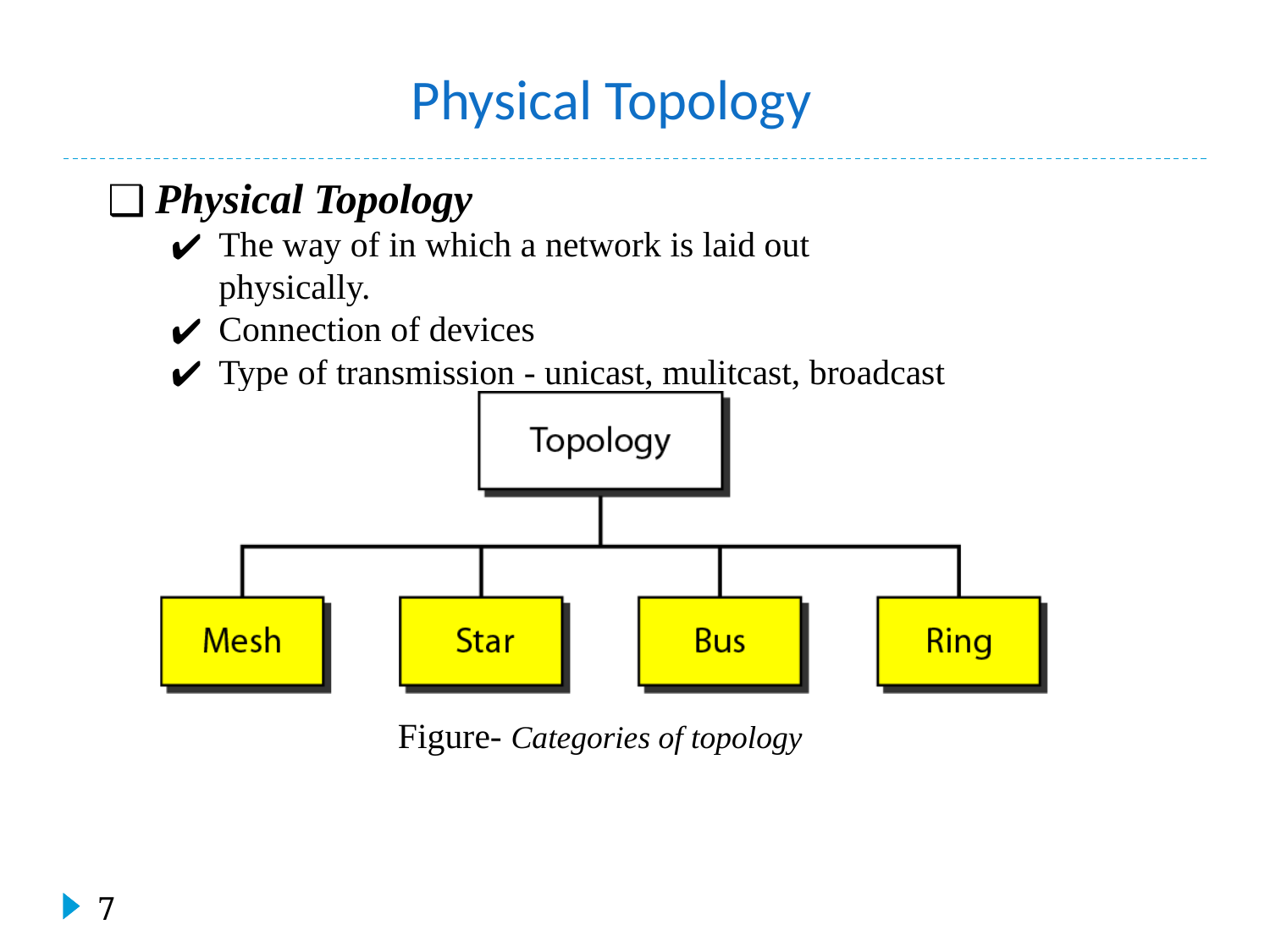

#
Physical Topology
Physical Topology
The way of in which a network is laid out physically.
Connection of devices
Type of transmission - unicast, mulitcast, broadcast

Figure- Categories of topology
7